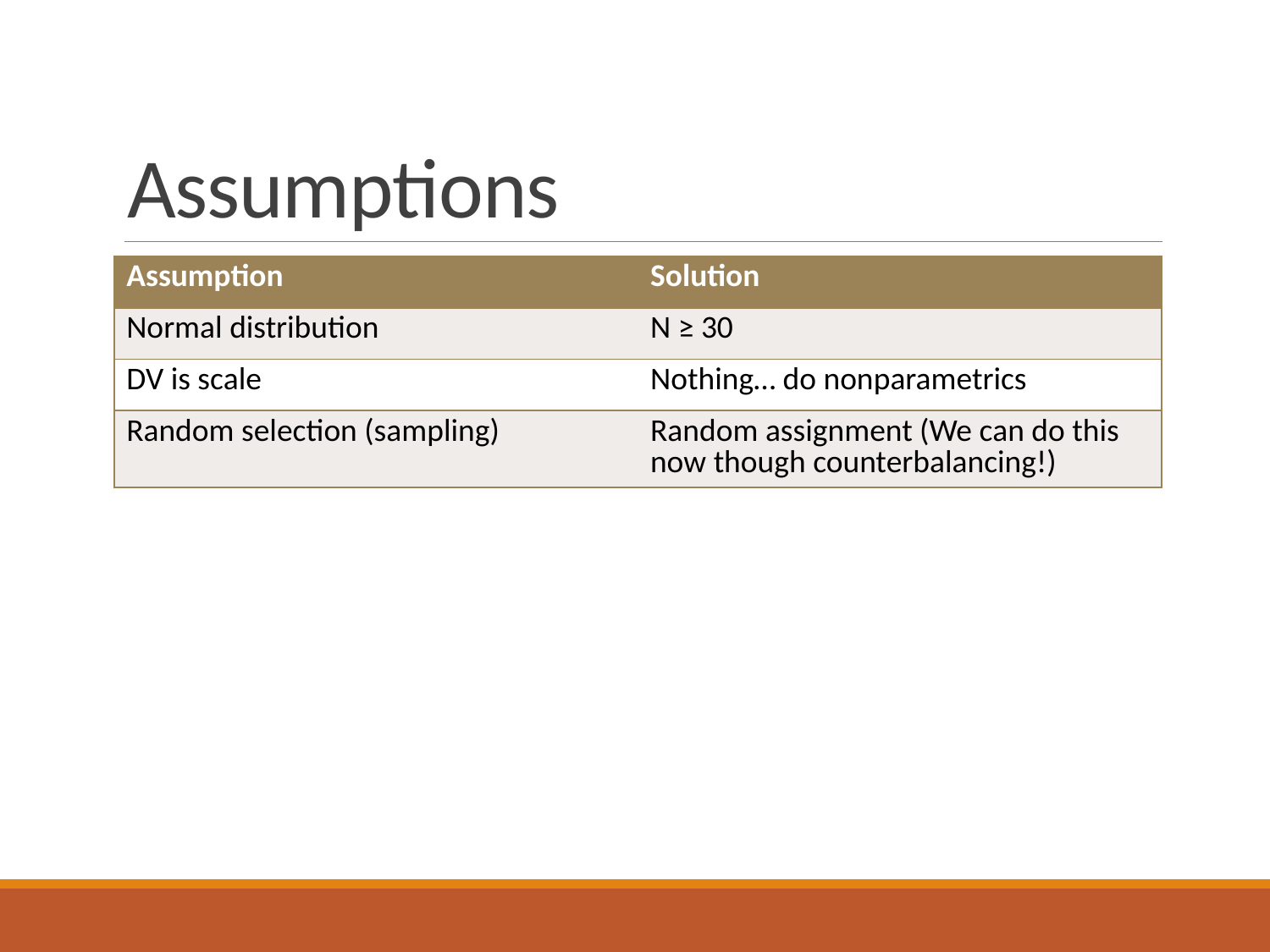

# Assumptions
| Assumption | Solution |
| --- | --- |
| Normal distribution | N ≥ 30 |
| DV is scale | Nothing… do nonparametrics |
| Random selection (sampling) | Random assignment (We can do this now though counterbalancing!) |